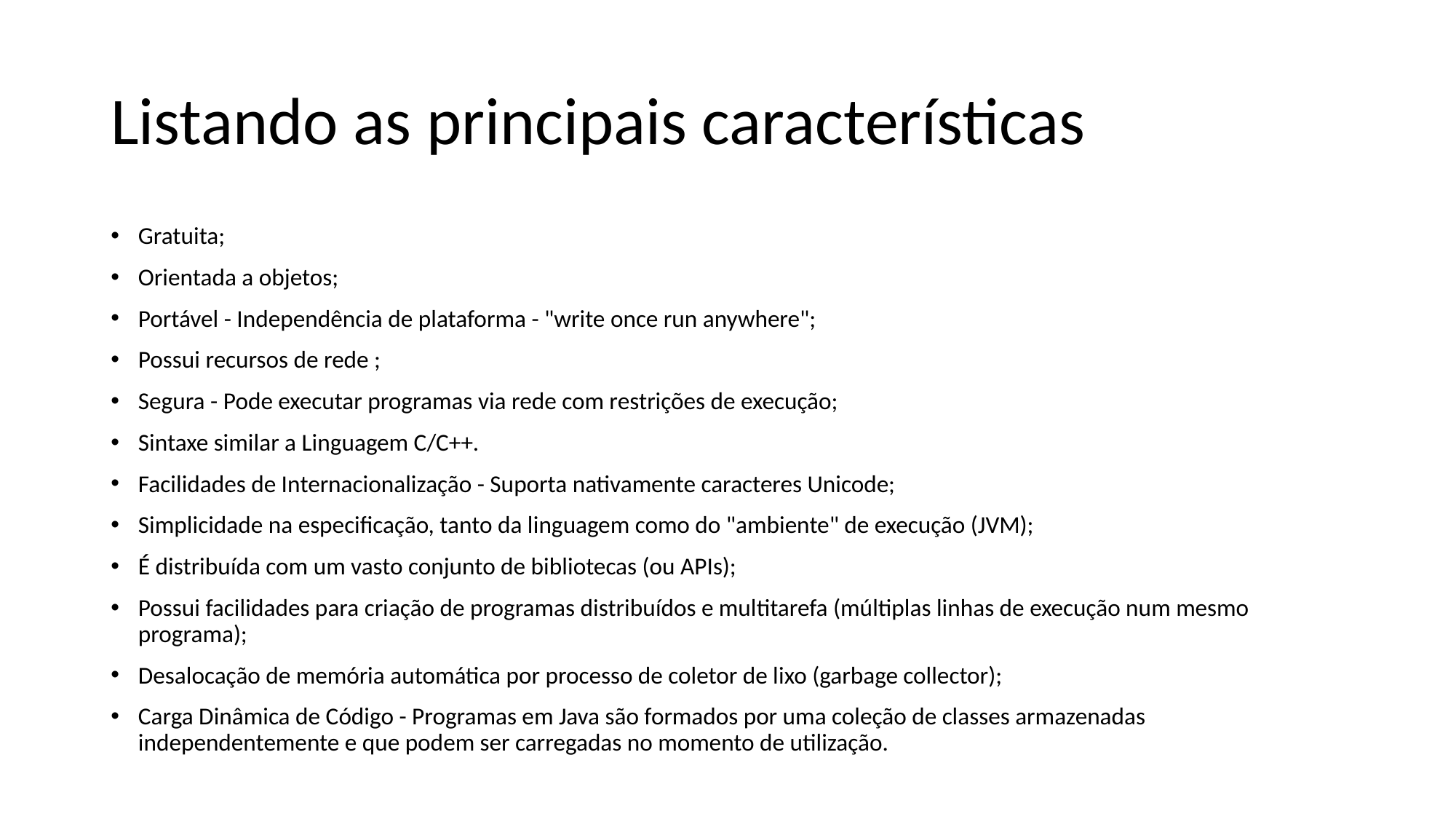

# Listando as principais características
Gratuita;
Orientada a objetos;
Portável - Independência de plataforma - "write once run anywhere";
Possui recursos de rede ;
Segura - Pode executar programas via rede com restrições de execução;
Sintaxe similar a Linguagem C/C++.
Facilidades de Internacionalização - Suporta nativamente caracteres Unicode;
Simplicidade na especificação, tanto da linguagem como do "ambiente" de execução (JVM);
É distribuída com um vasto conjunto de bibliotecas (ou APIs);
Possui facilidades para criação de programas distribuídos e multitarefa (múltiplas linhas de execução num mesmo programa);
Desalocação de memória automática por processo de coletor de lixo (garbage collector);
Carga Dinâmica de Código - Programas em Java são formados por uma coleção de classes armazenadas independentemente e que podem ser carregadas no momento de utilização.